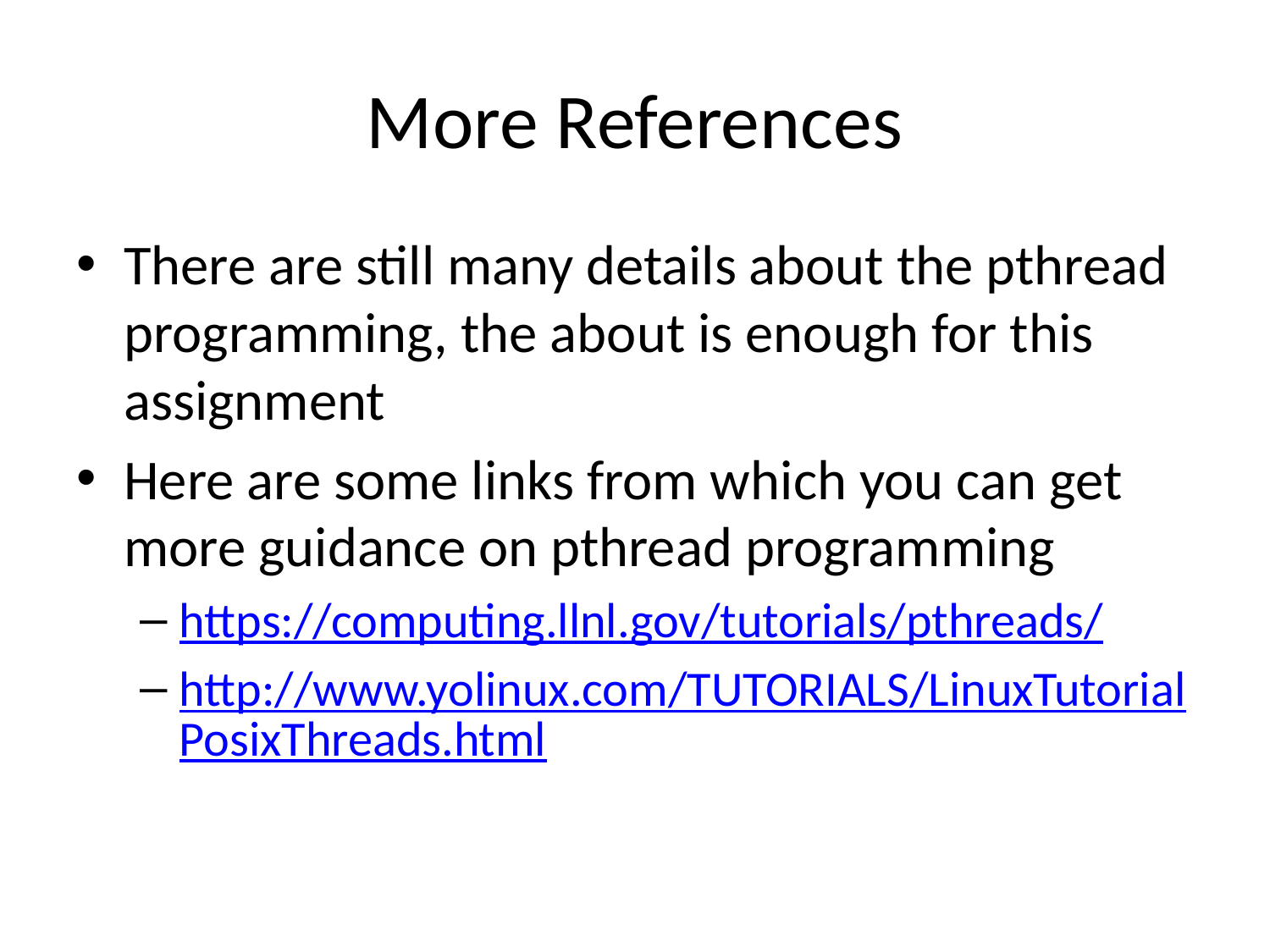

# More References
There are still many details about the pthread programming, the about is enough for this assignment
Here are some links from which you can get more guidance on pthread programming
https://computing.llnl.gov/tutorials/pthreads/
http://www.yolinux.com/TUTORIALS/LinuxTutorialPosixThreads.html